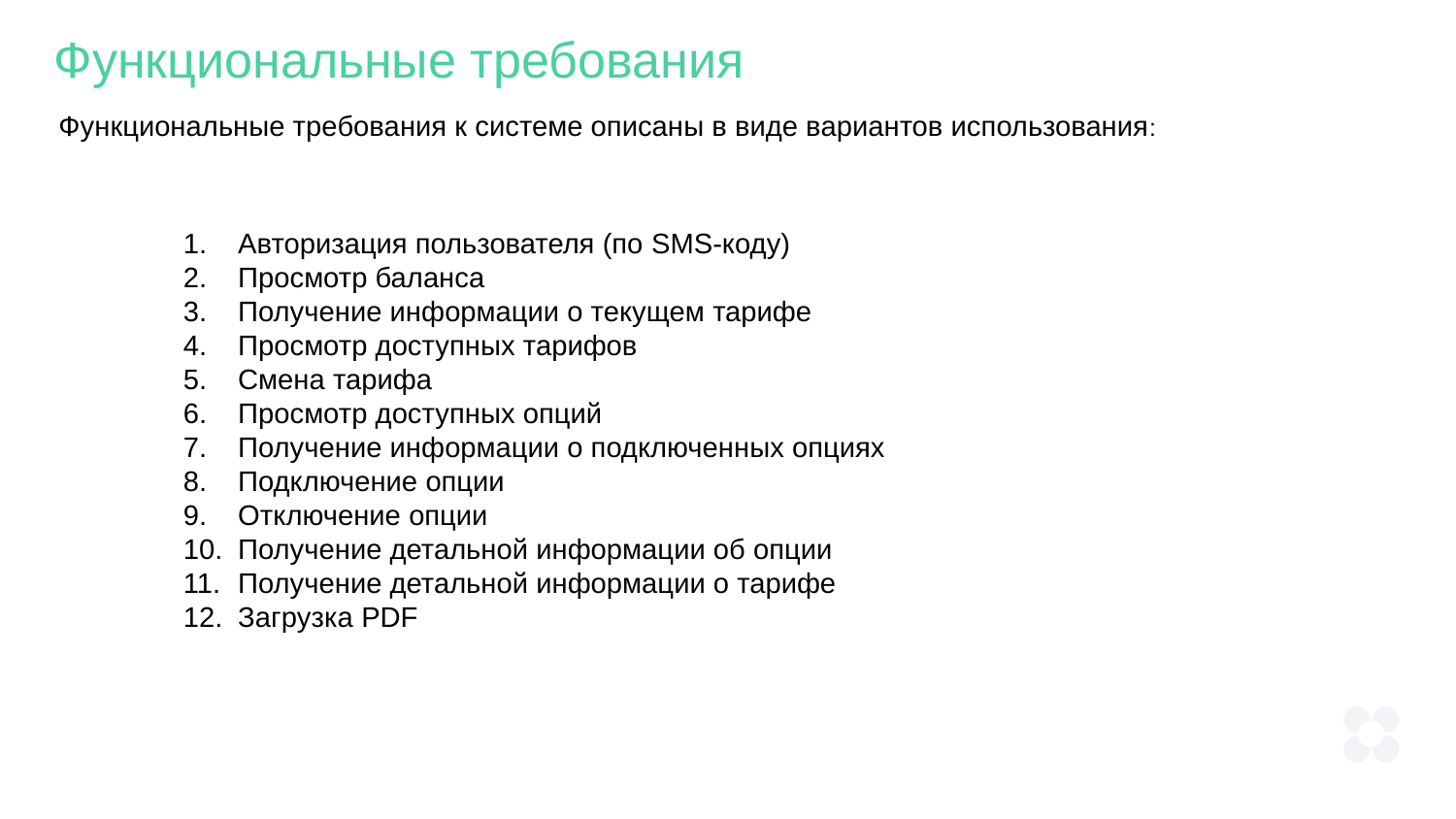

Функциональные требования
Функциональные требования к системе описаны в виде вариантов использования:
Авторизация пользователя (по SMS-коду)
Просмотр баланса
Получение информации о текущем тарифе
Просмотр доступных тарифов
Смена тарифа
Просмотр доступных опций
Получение информации о подключенных опциях
Подключение опции
Отключение опции
Получение детальной информации об опции
Получение детальной информации о тарифе
Загрузка PDF